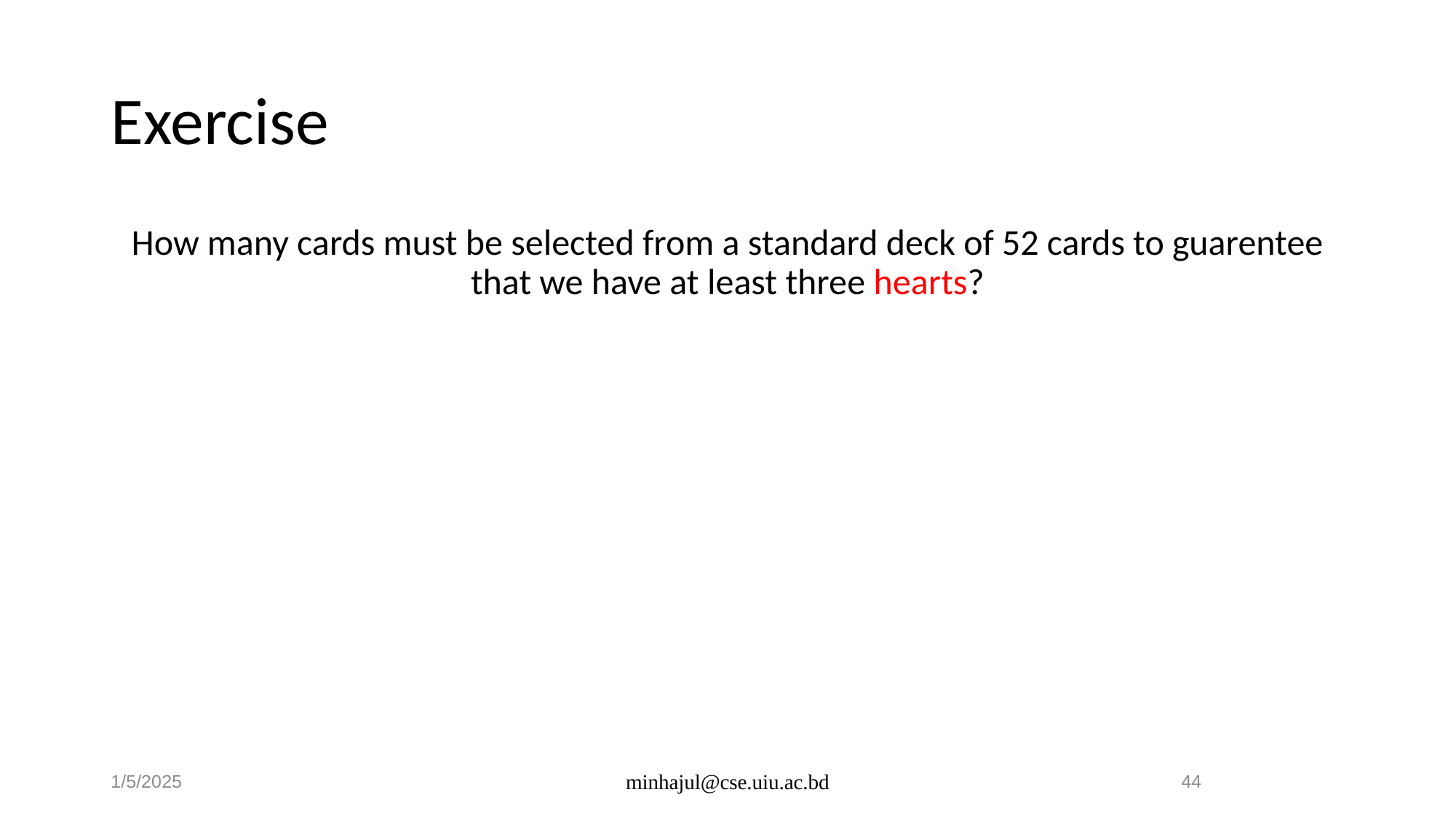

# Exercise
How many cards must be selected from a standard deck of 52 cards to guarentee that we have at least three hearts?
1/5/2025
minhajul@cse.uiu.ac.bd
44